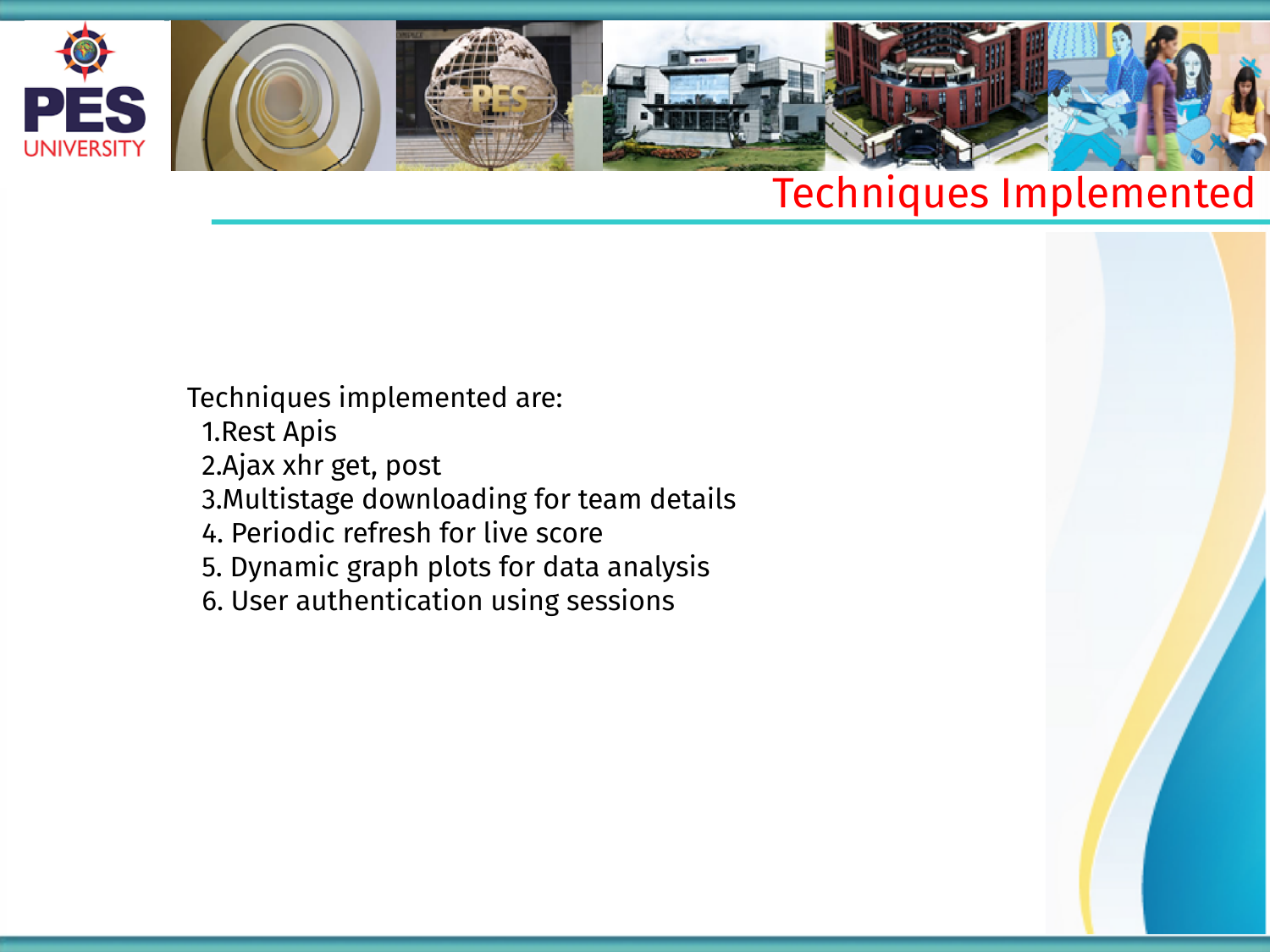

Techniques Implemented

Techniques implemented are:
  1.Rest Apis
  2.Ajax xhr get, post
  3.Multistage downloading for team details
  4. Periodic refresh for live score
  5. Dynamic graph plots for data analysis
  6. User authentication using sessions